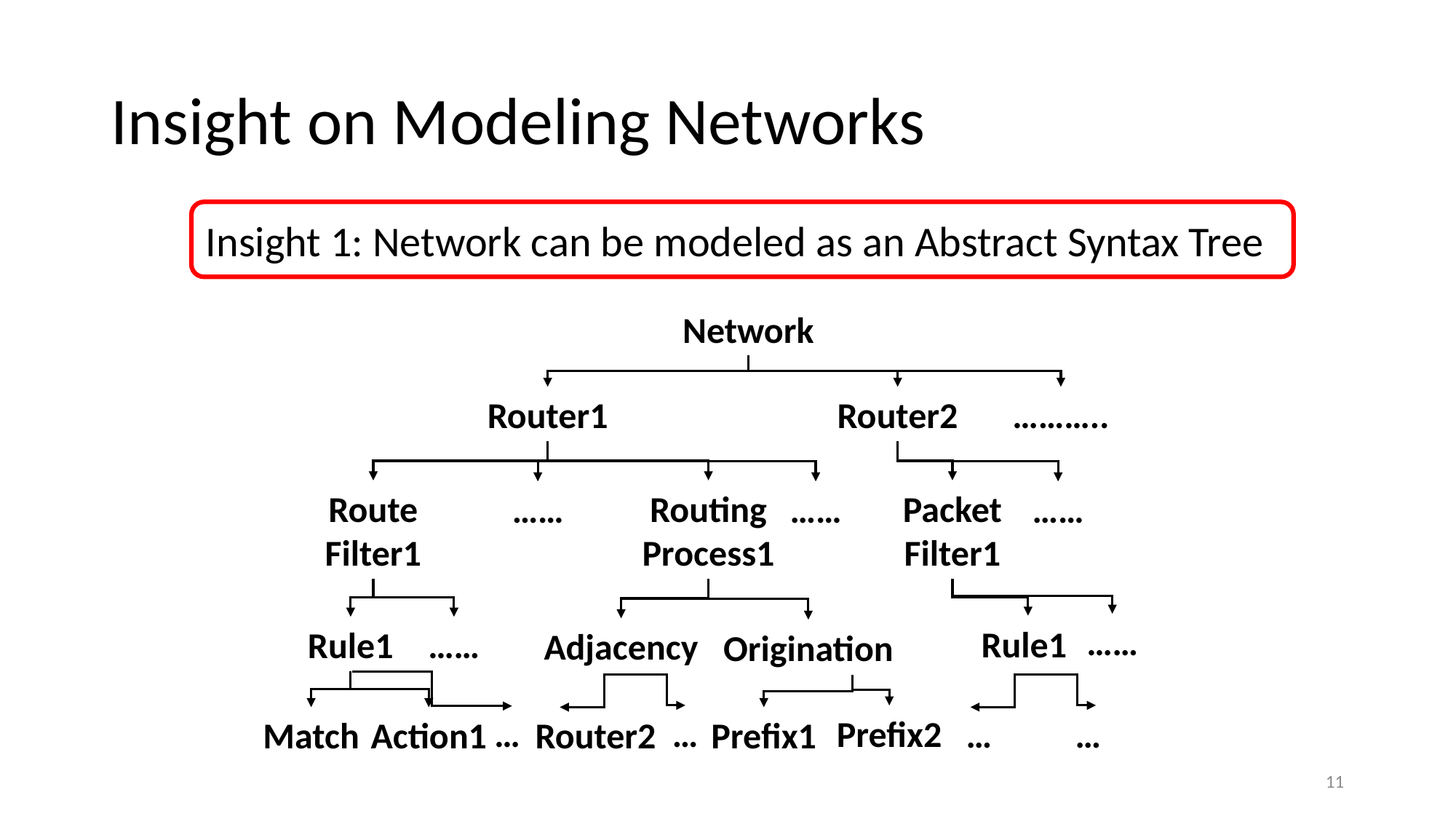

# Insight on Modeling Networks
Insight 1: Network can be modeled as an Abstract Syntax Tree
Network
Router2
………..
Router1
Packet Filter1
Routing Process1
Route Filter1
……
……
……
……
Rule1
……
Rule1
Adjacency
Origination
…
…
Prefix2
…
…
Action1
Router2
Match
Prefix1
11